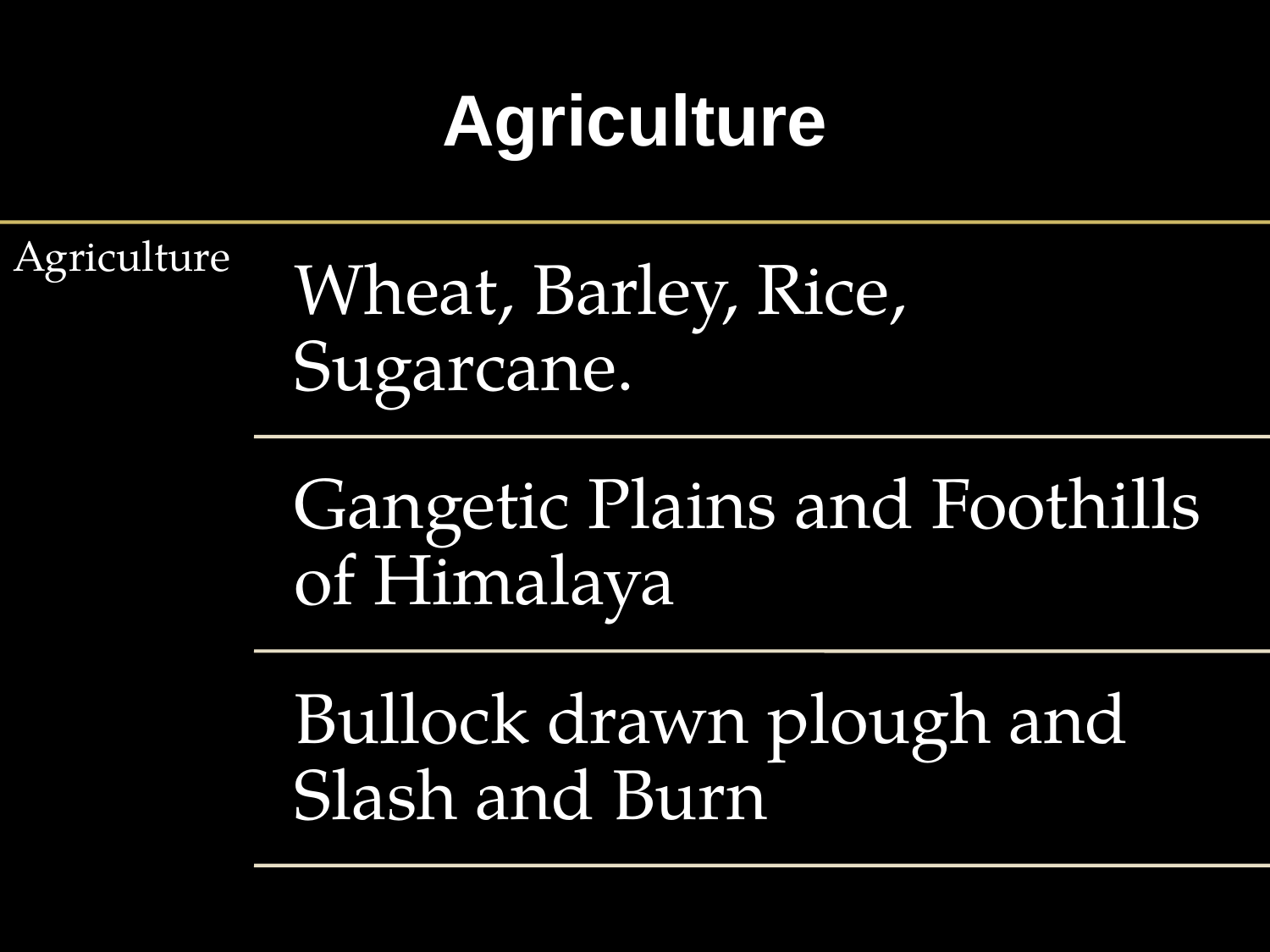

# Agriculture
Agriculture
Wheat, Barley, Rice, Sugarcane.
Gangetic Plains and Foothills of Himalaya
Bullock drawn plough and Slash and Burn